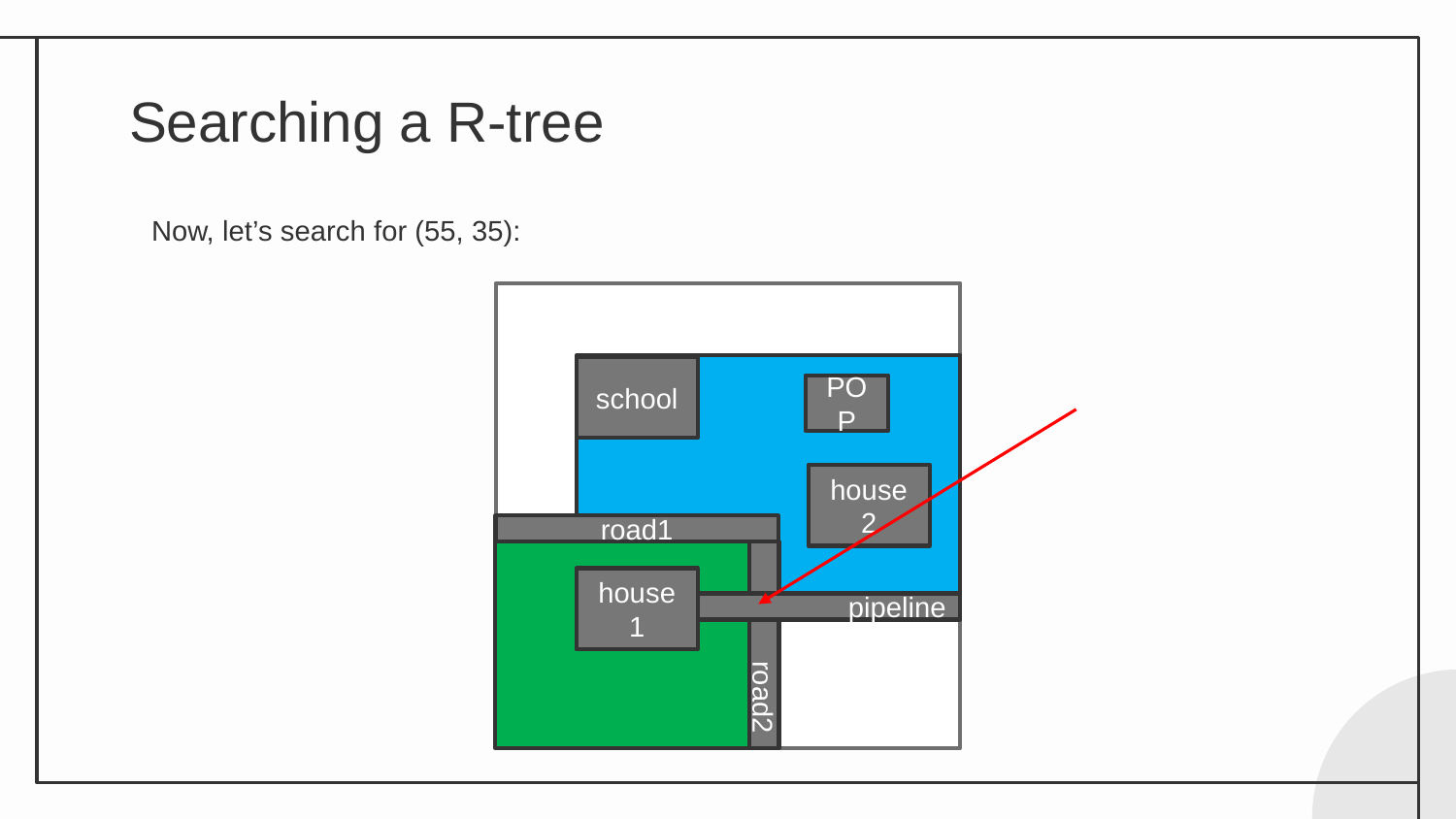

# Searching a R-tree
Now, let’s search for (55, 35):

school
POP
house2
road1

house1
pipeline
road2